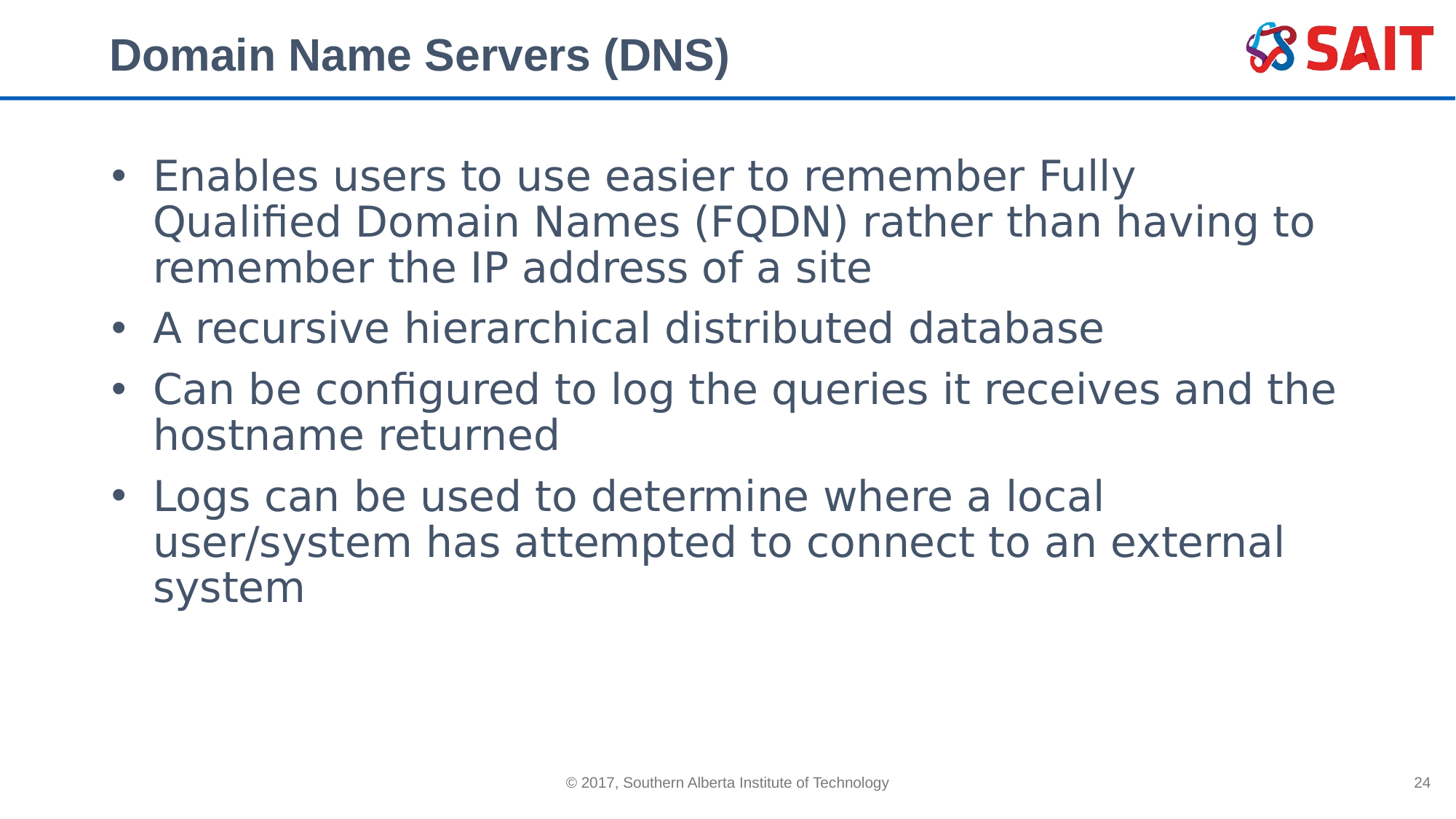

# Domain Name Servers (DNS)
Enables users to use easier to remember Fully Qualified Domain Names (FQDN) rather than having to remember the IP address of a site
A recursive hierarchical distributed database
Can be configured to log the queries it receives and the hostname returned
Logs can be used to determine where a local user/system has attempted to connect to an external system